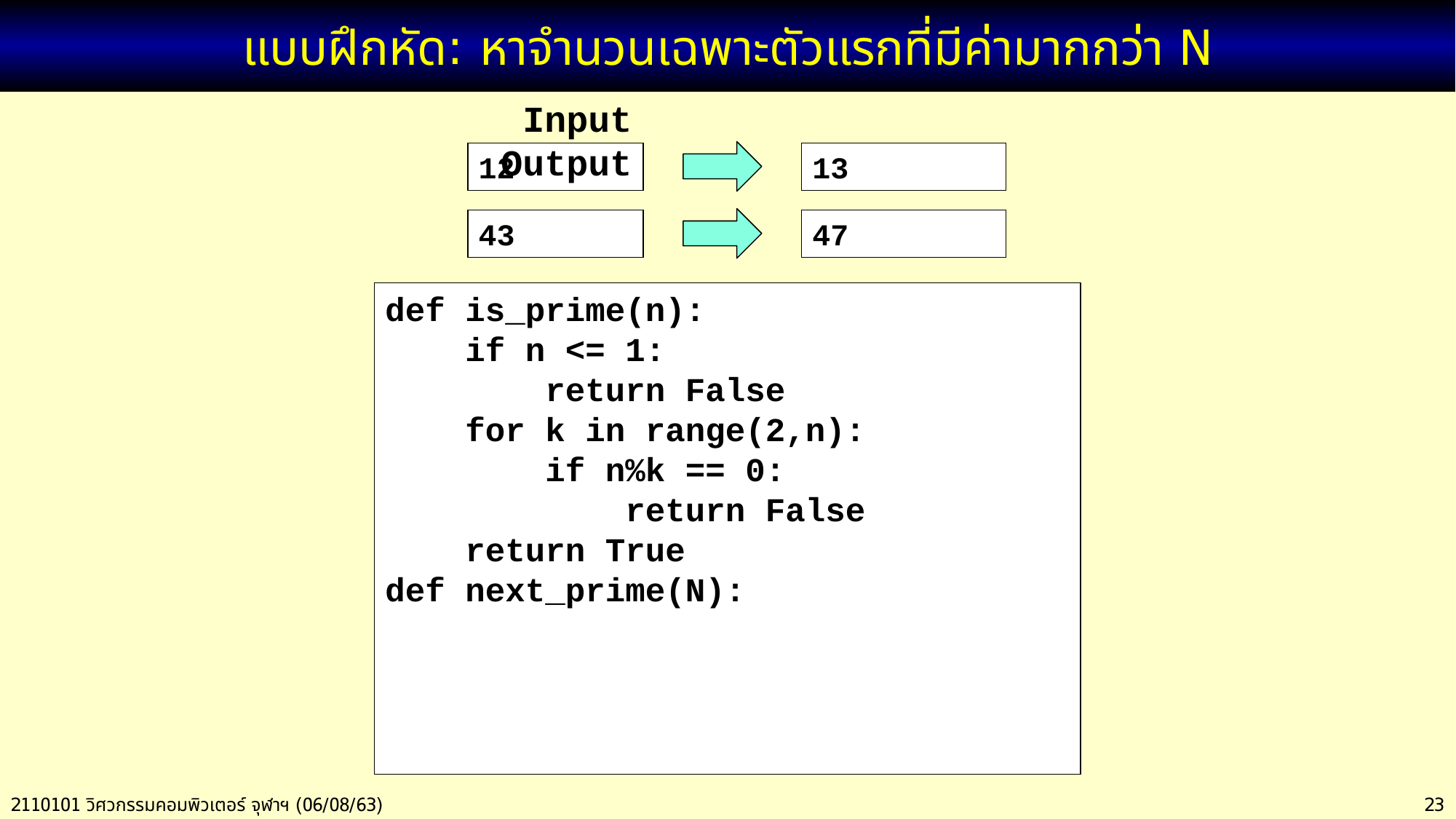

# แบบฝึกหัด: หาจำนวนเฉพาะตัวแรกที่มีค่ามากกว่า N
 Input               Output

12
13

43
47
def is_prime(n):
    if n <= 1:
        return False
    for k in range(2,n):
        if n%k == 0:
            return False
    return True
def next_prime(N):